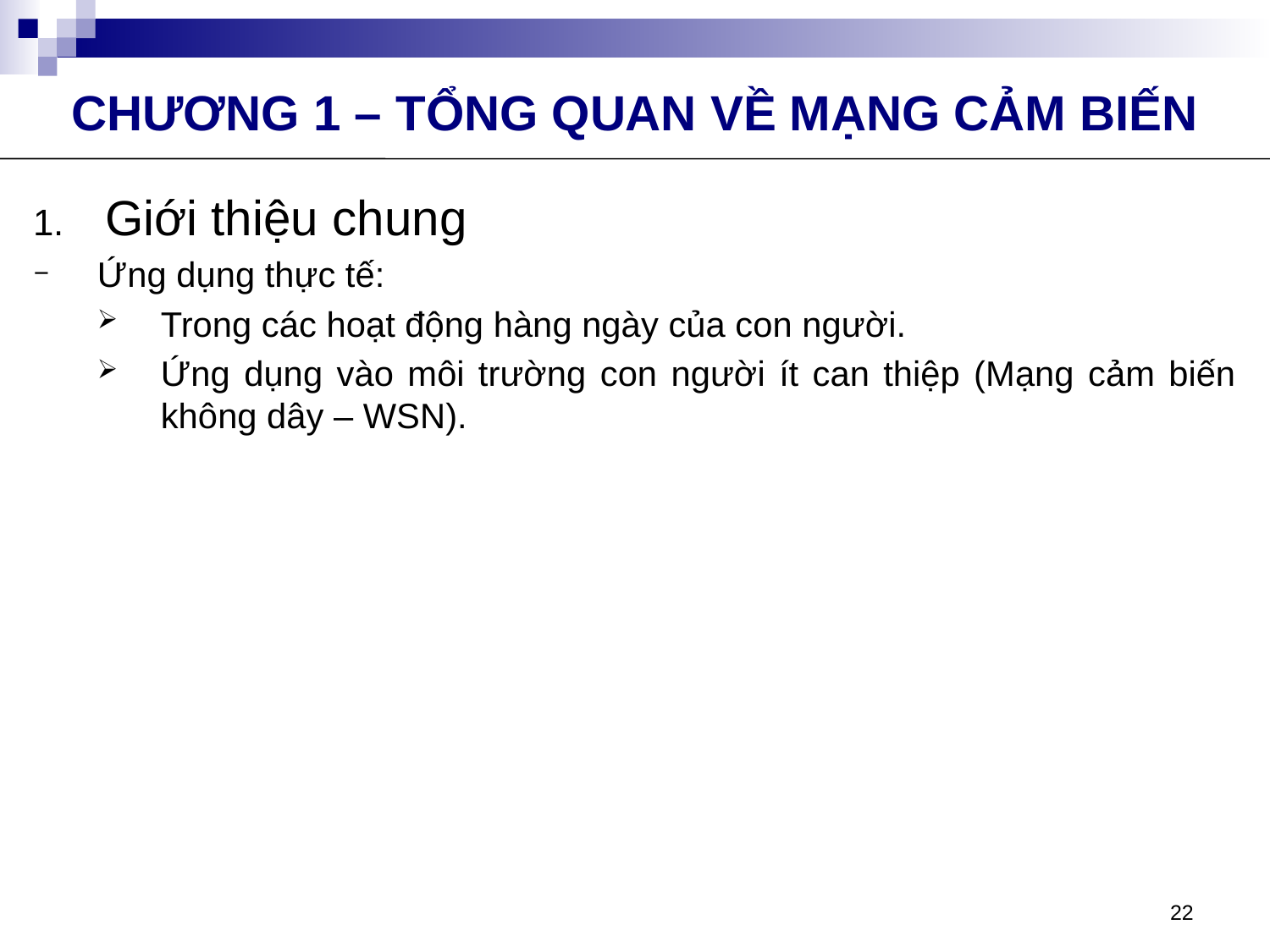

CHƯƠNG 1 – TỔNG QUAN VỀ MẠNG CẢM BIẾN

Giới thiệu chung
Ứng dụng thực tế:
Trong các hoạt động hàng ngày của con người.
Ứng dụng vào môi trường con người ít can thiệp (Mạng cảm biến không dây – WSN).
22